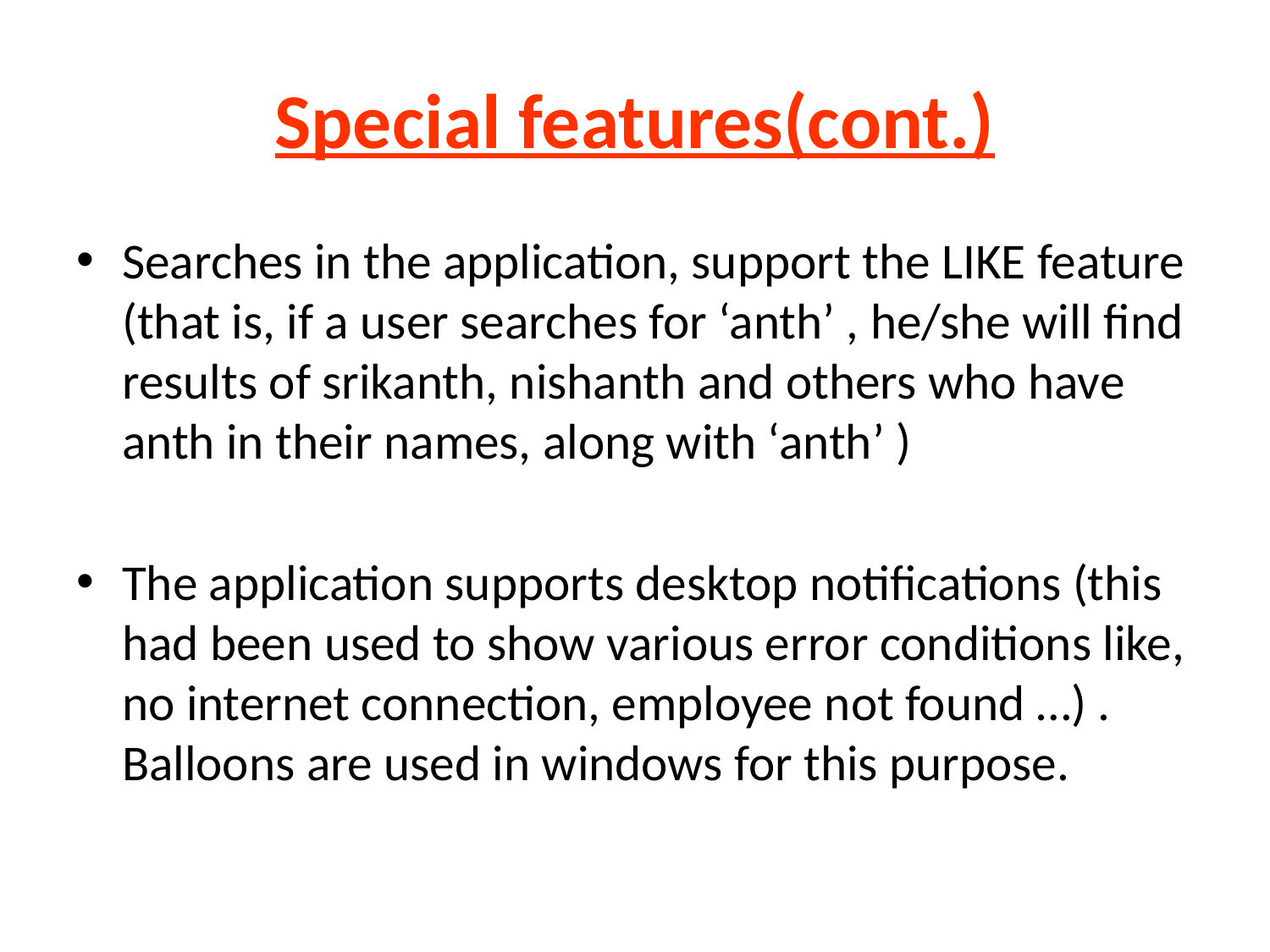

# Special features(cont.)
Searches in the application, support the LIKE feature (that is, if a user searches for ‘anth’ , he/she will find results of srikanth, nishanth and others who have anth in their names, along with ‘anth’ )

The application supports desktop notifications (this had been used to show various error conditions like, no internet connection, employee not found …) . Balloons are used in windows for this purpose.